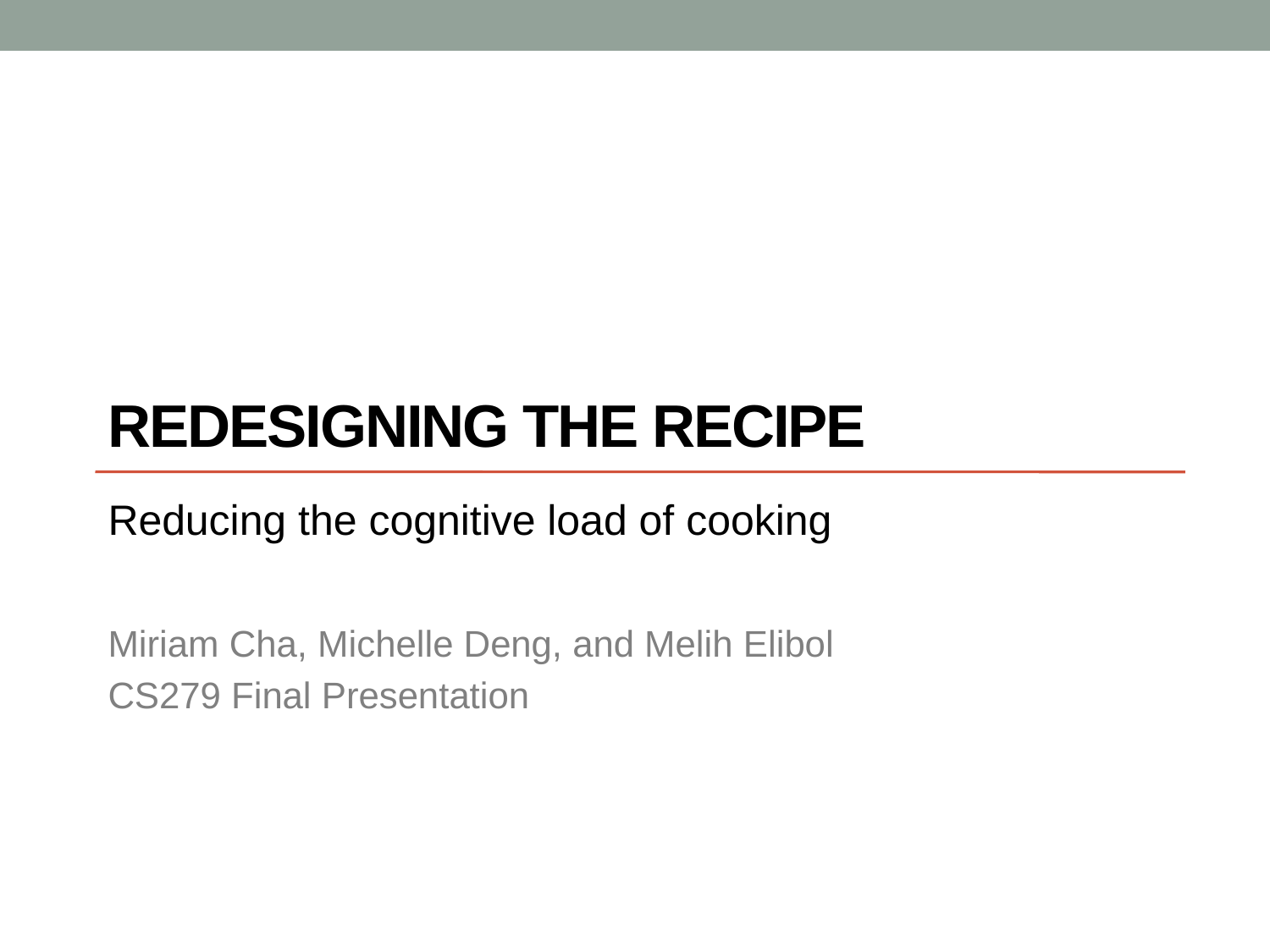

# REDESIGNING THE RECIPE
Reducing the cognitive load of cooking
Miriam Cha, Michelle Deng, and Melih Elibol
CS279 Final Presentation